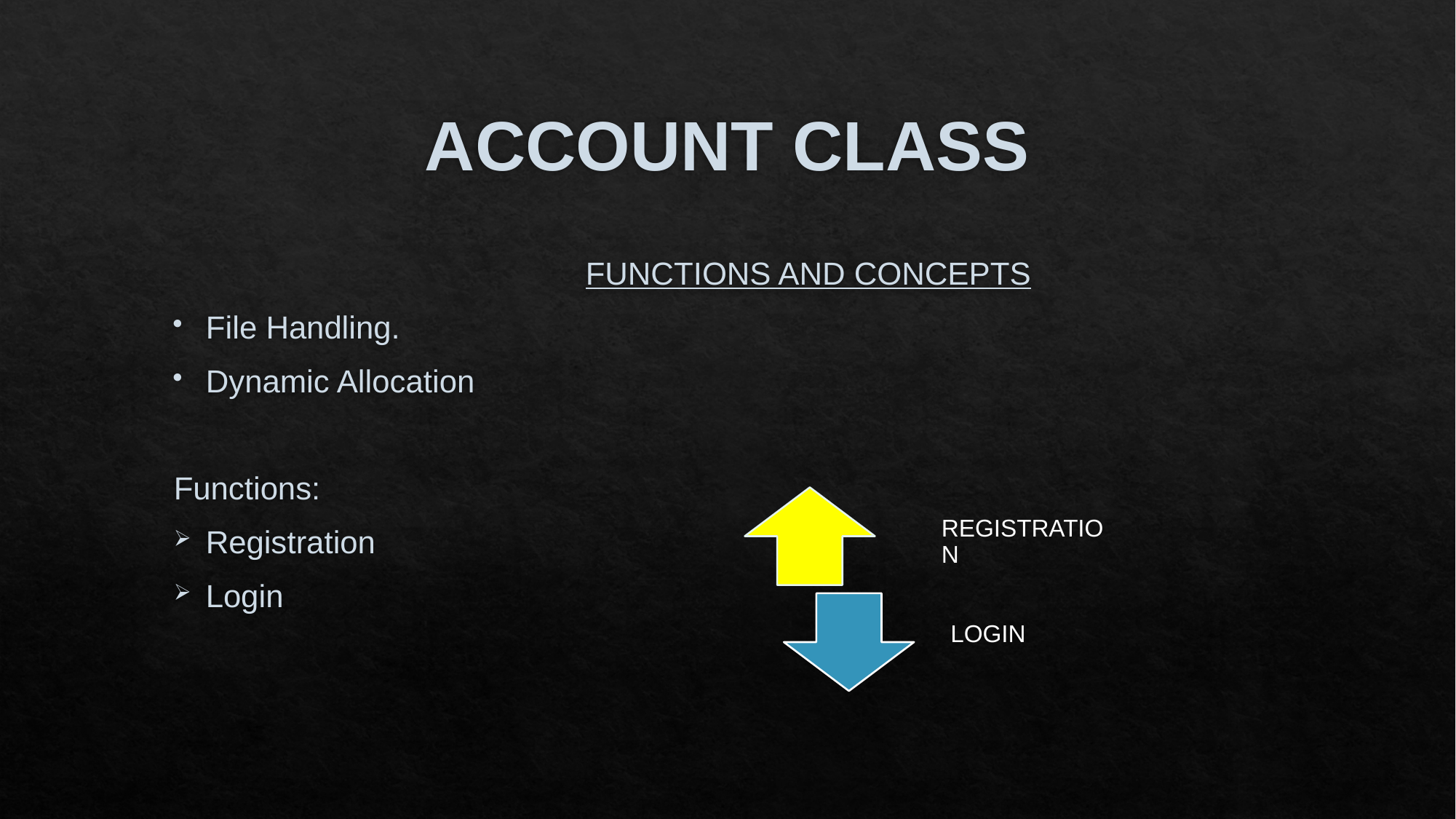

# ACCOUNT CLASS
	FUNCTIONS AND CONCEPTS
File Handling.
Dynamic Allocation

Functions:
Registration
Login
 REGISTRATION
LOGIN